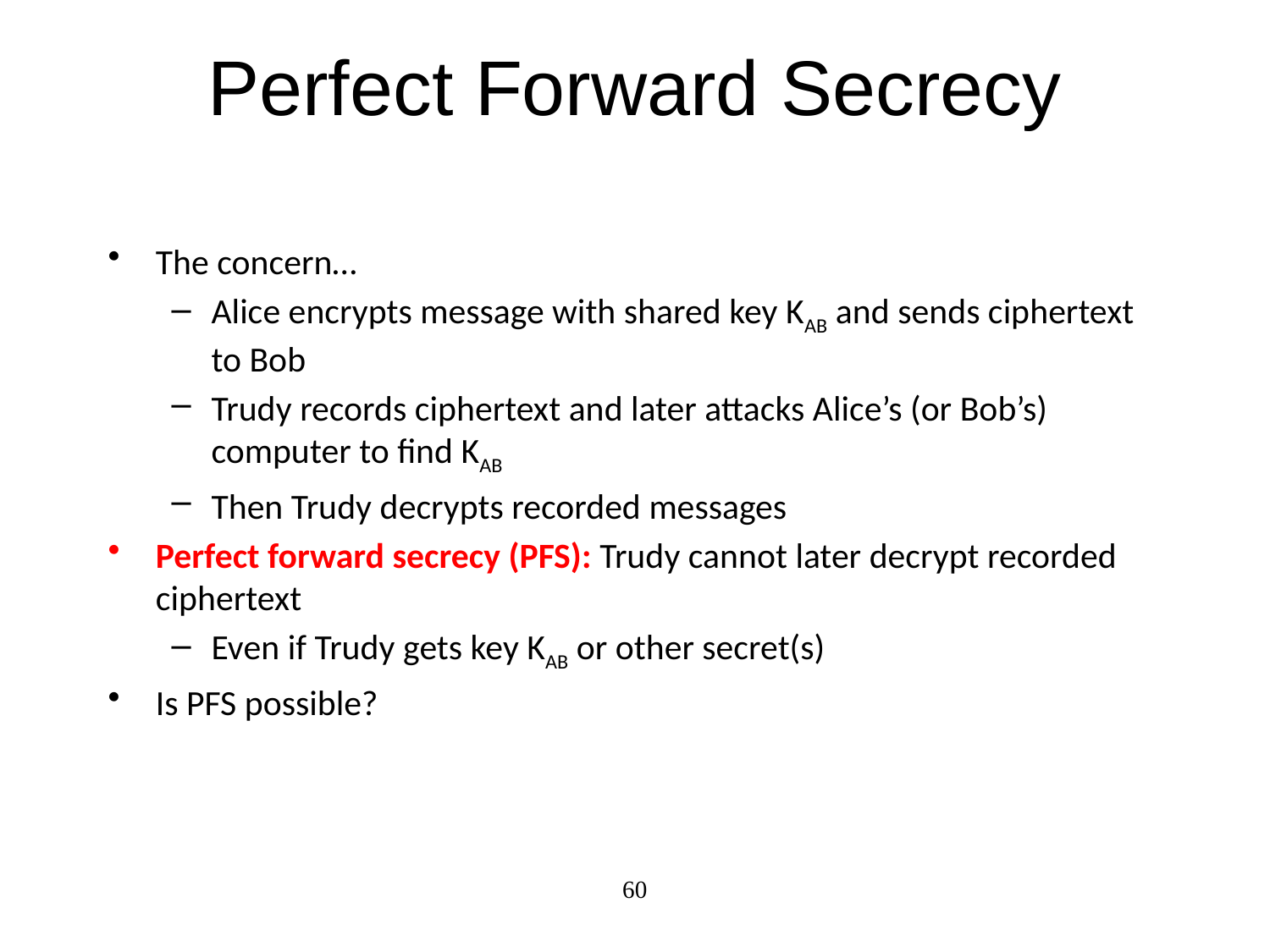

# Perfect Forward Secrecy
The concern…
Alice encrypts message with shared key KAB and sends ciphertext to Bob
Trudy records ciphertext and later attacks Alice’s (or Bob’s) computer to find KAB
Then Trudy decrypts recorded messages
Perfect forward secrecy (PFS): Trudy cannot later decrypt recorded ciphertext
Even if Trudy gets key KAB or other secret(s)
Is PFS possible?
60